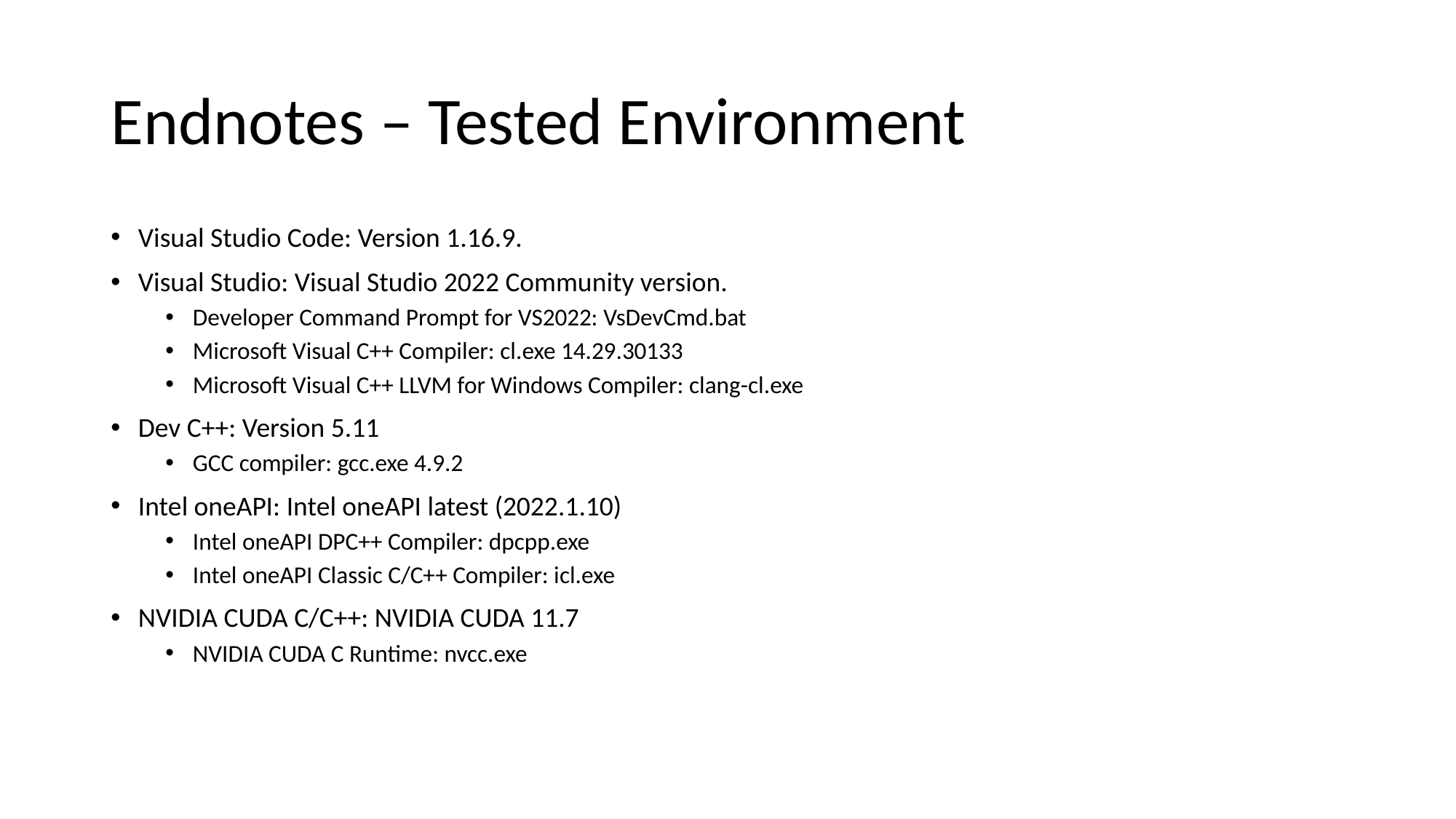

# Endnotes – Tested Environment
Visual Studio Code: Version 1.16.9.
Visual Studio: Visual Studio 2022 Community version.
Developer Command Prompt for VS2022: VsDevCmd.bat
Microsoft Visual C++ Compiler: cl.exe 14.29.30133
Microsoft Visual C++ LLVM for Windows Compiler: clang-cl.exe
Dev C++: Version 5.11
GCC compiler: gcc.exe 4.9.2
Intel oneAPI: Intel oneAPI latest (2022.1.10)
Intel oneAPI DPC++ Compiler: dpcpp.exe
Intel oneAPI Classic C/C++ Compiler: icl.exe
NVIDIA CUDA C/C++: NVIDIA CUDA 11.7
NVIDIA CUDA C Runtime: nvcc.exe